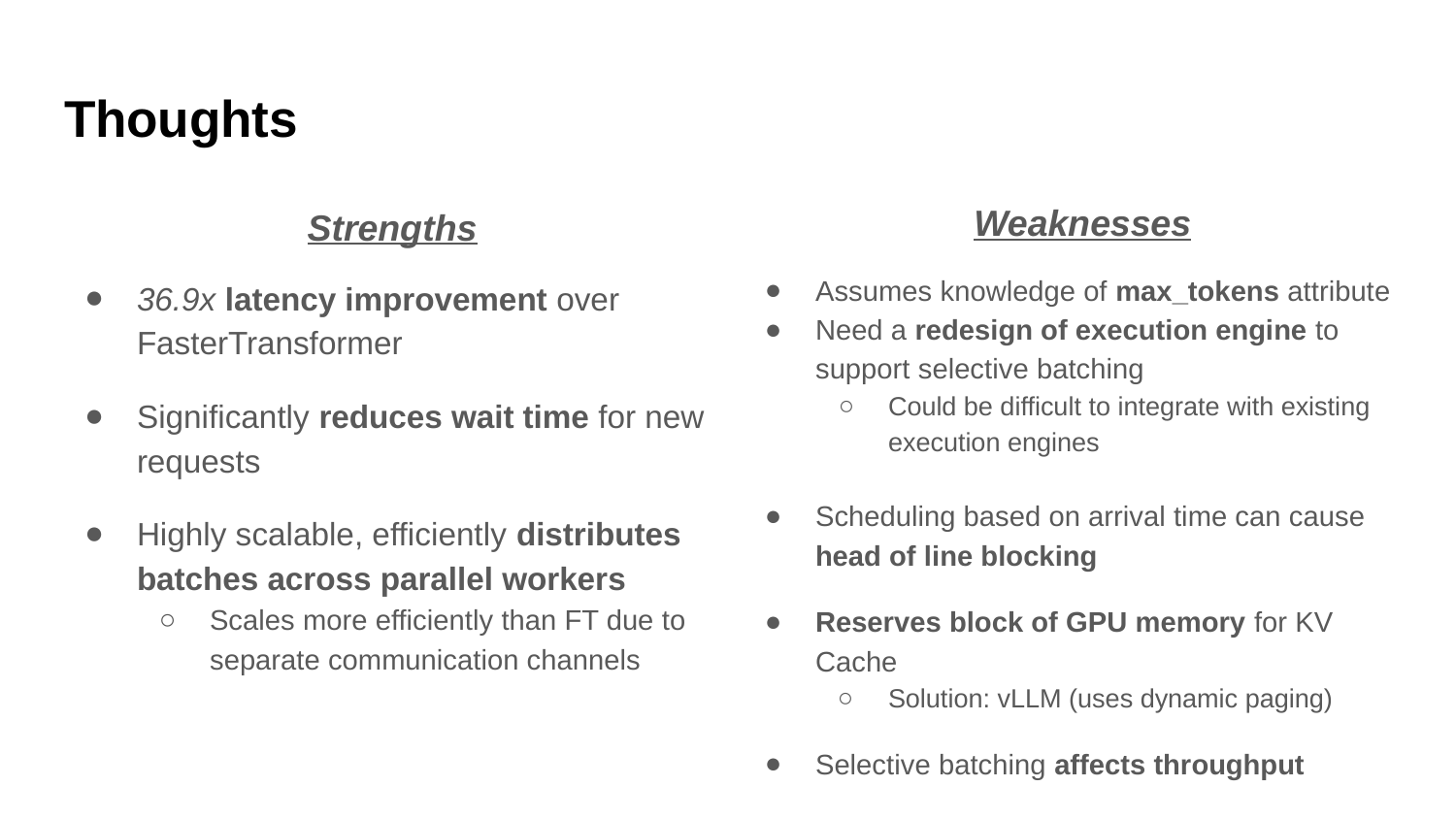

# Thoughts
Weaknesses
Assumes knowledge of max_tokens attribute
Need a redesign of execution engine to support selective batching
Could be difficult to integrate with existing execution engines
Scheduling based on arrival time can cause head of line blocking
Reserves block of GPU memory for KV Cache
Solution: vLLM (uses dynamic paging)
Selective batching affects throughput
Strengths
36.9x latency improvement over FasterTransformer
Significantly reduces wait time for new requests
Highly scalable, efficiently distributes batches across parallel workers
Scales more efficiently than FT due to separate communication channels